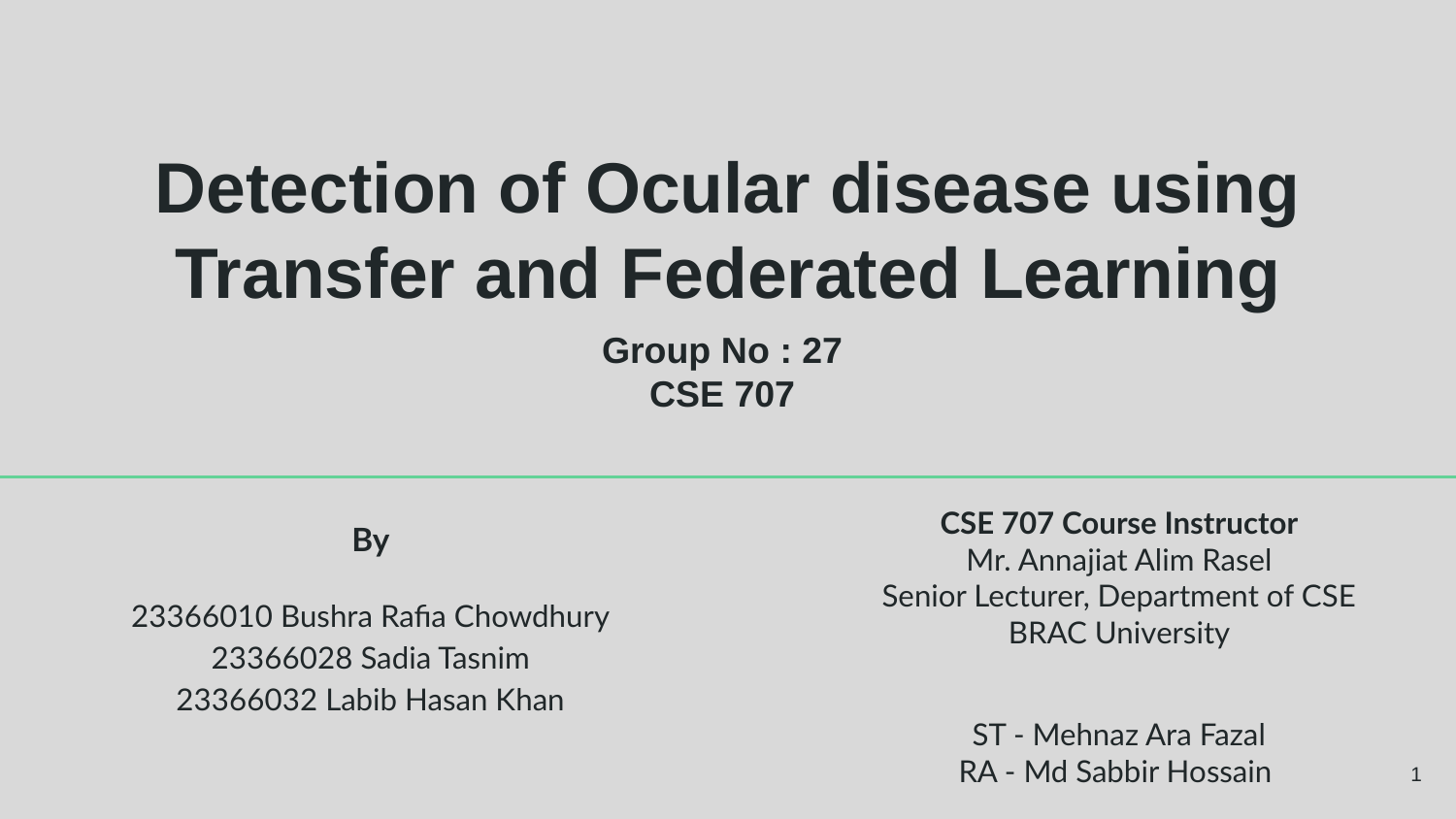

# Detection of Ocular disease using Transfer and Federated Learning

Group No : 27
CSE 707
CSE 707 Course Instructor
Mr. Annajiat Alim Rasel
Senior Lecturer, Department of CSE
BRAC University

ST - Mehnaz Ara Fazal
RA - Md Sabbir Hossain

By

23366010 Bushra Rafia Chowdhury
23366028 Sadia Tasnim
23366032 Labib Hasan Khan
1